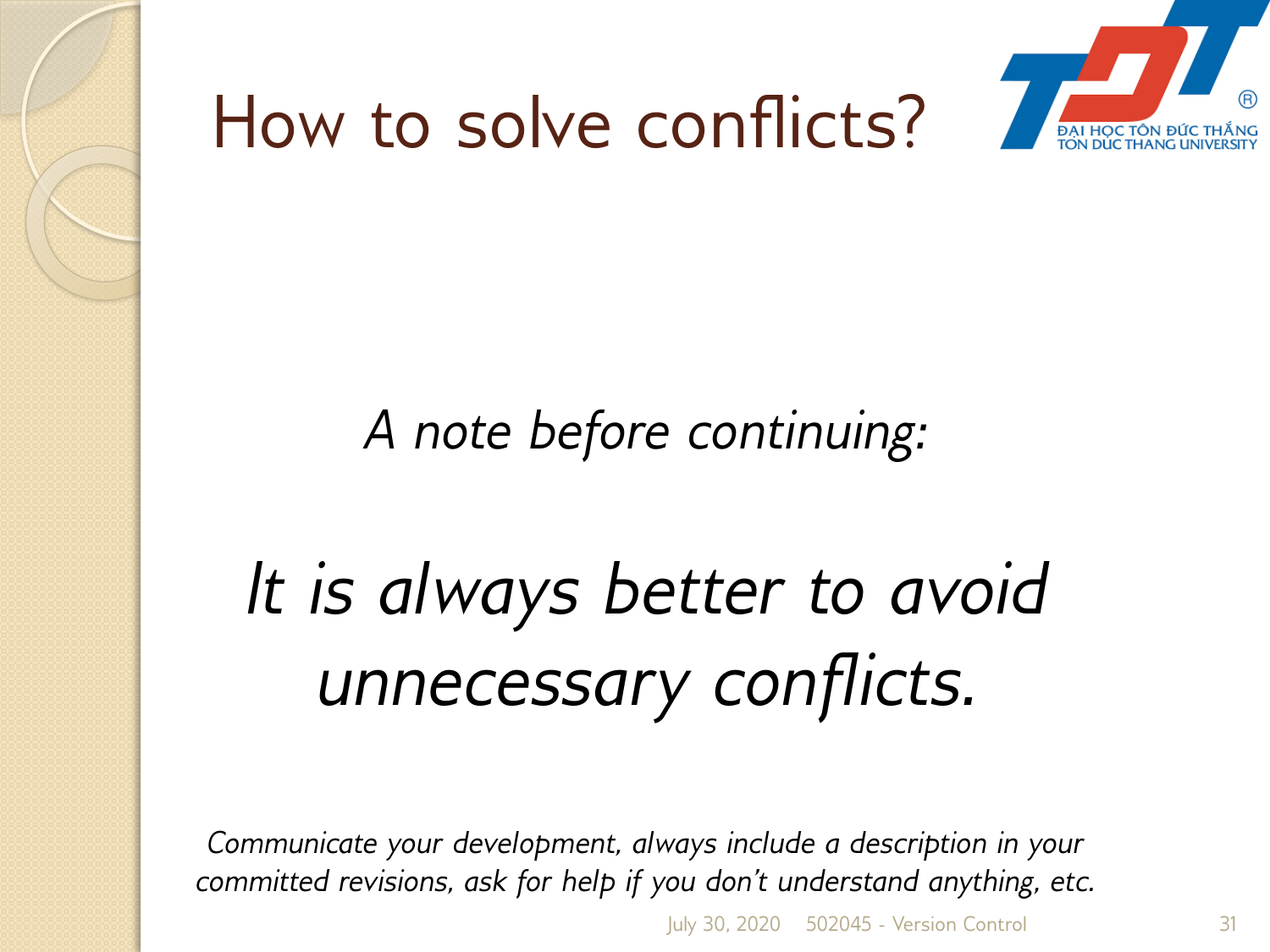

# How to solve conflicts?
A note before continuing:
It is always better to avoid unnecessary conflicts.
Communicate your development, always include a description in your committed revisions, ask for help if you don’t understand anything, etc.
July 30, 2020
502045 - Version Control
31